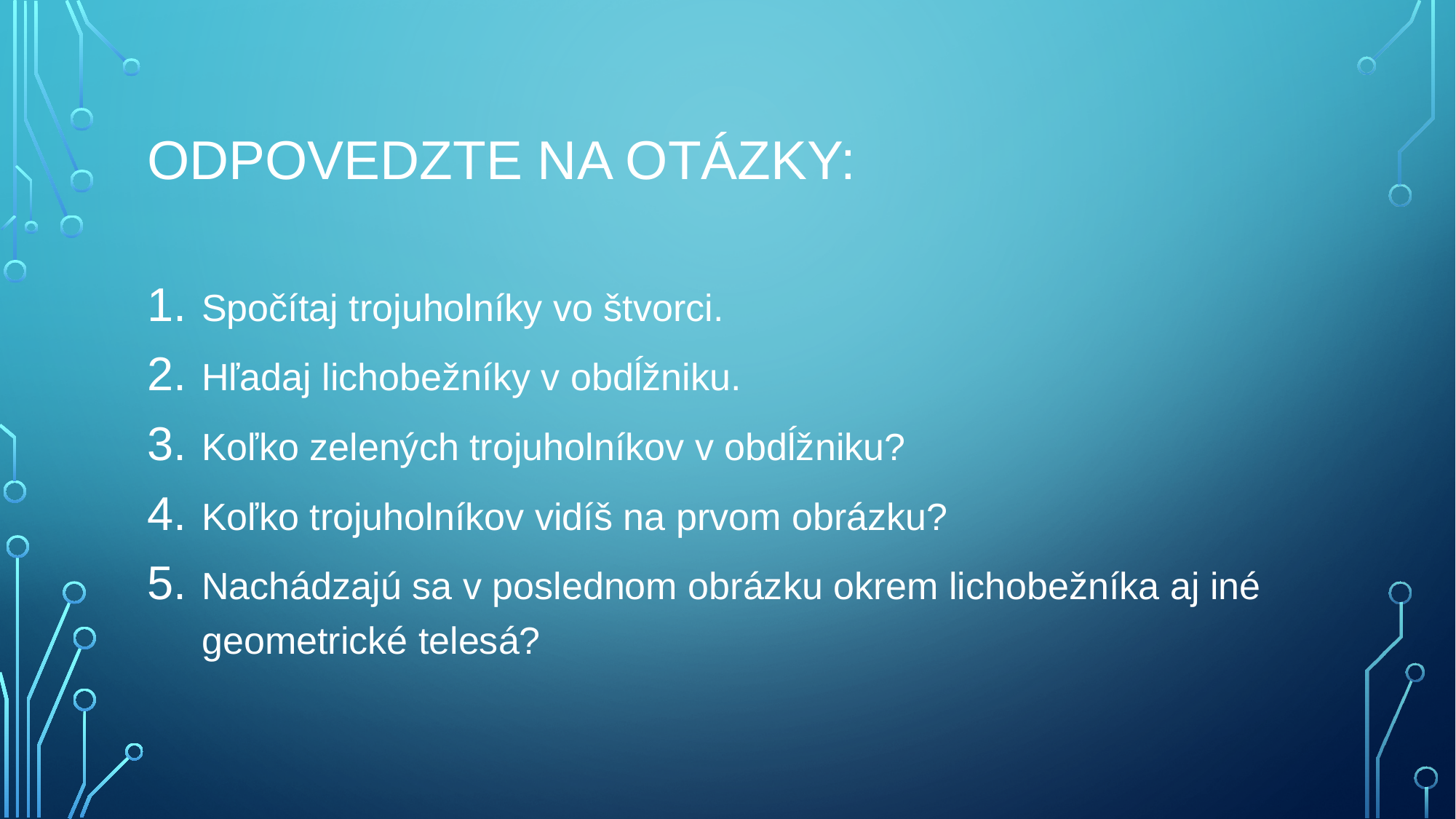

# Odpovedzte na otázky:
Spočítaj trojuholníky vo štvorci.
Hľadaj lichobežníky v obdĺžniku.
Koľko zelených trojuholníkov v obdĺžniku?
Koľko trojuholníkov vidíš na prvom obrázku?
Nachádzajú sa v poslednom obrázku okrem lichobežníka aj iné geometrické telesá?